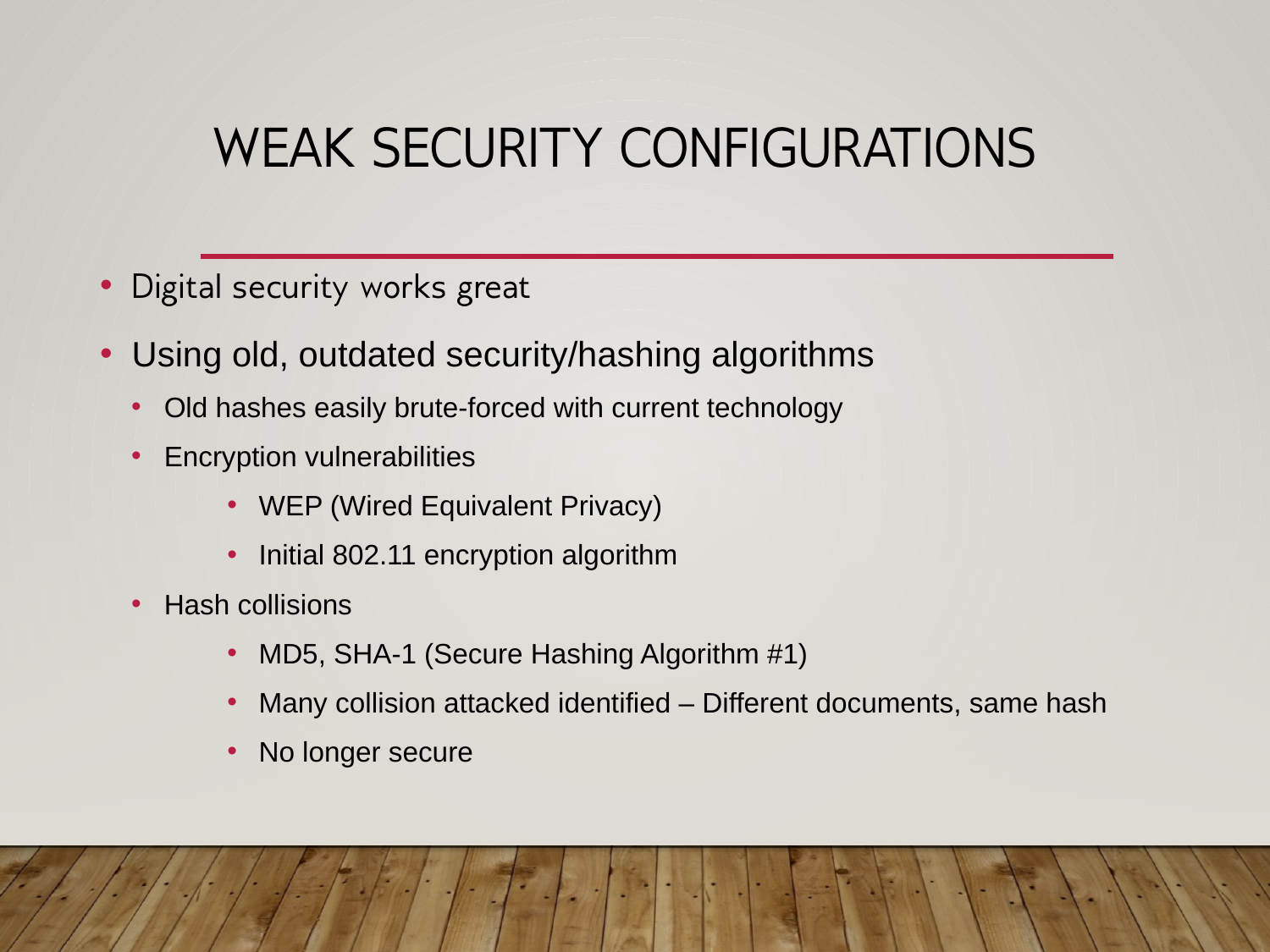

# Weak security configurations
Digital security works great
Using old, outdated security/hashing algorithms
Old hashes easily brute-forced with current technology
Encryption vulnerabilities
WEP (Wired Equivalent Privacy)
Initial 802.11 encryption algorithm
Hash collisions
MD5, SHA-1 (Secure Hashing Algorithm #1)
Many collision attacked identified – Different documents, same hash
No longer secure